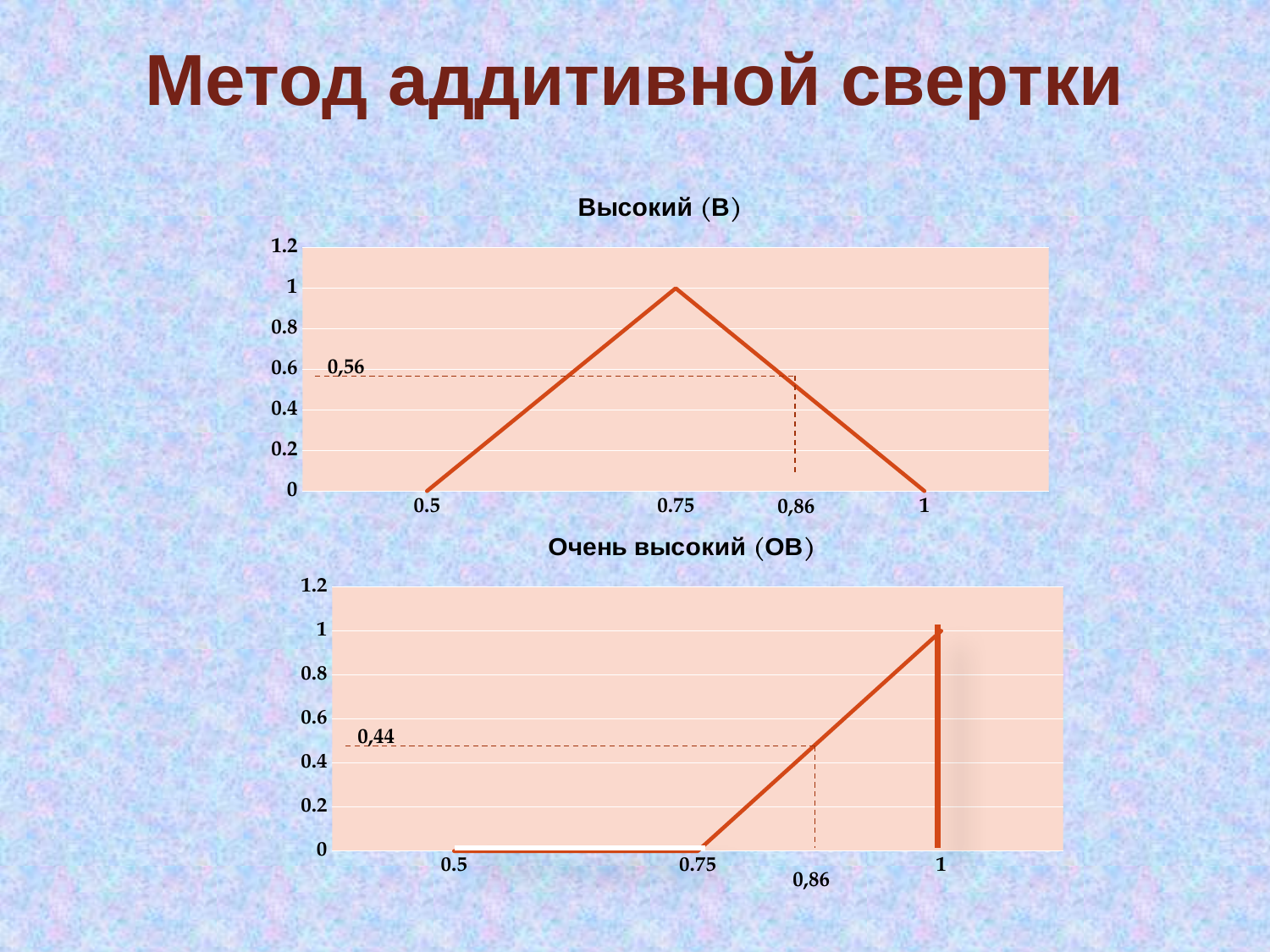

Метод аддитивной свертки

### Chart:

| Category |  |
|---|---|
| 0.5 | 0.0 |
| 0.75 | 1.0 |
| 1 | 0.0 |
0,56

0,86

### Chart:

| Category |  |
|---|---|
| 0.5 | 0.0 |
| 0.75 | 0.0 |
| 1 | 1.0 |
0,44
0,86